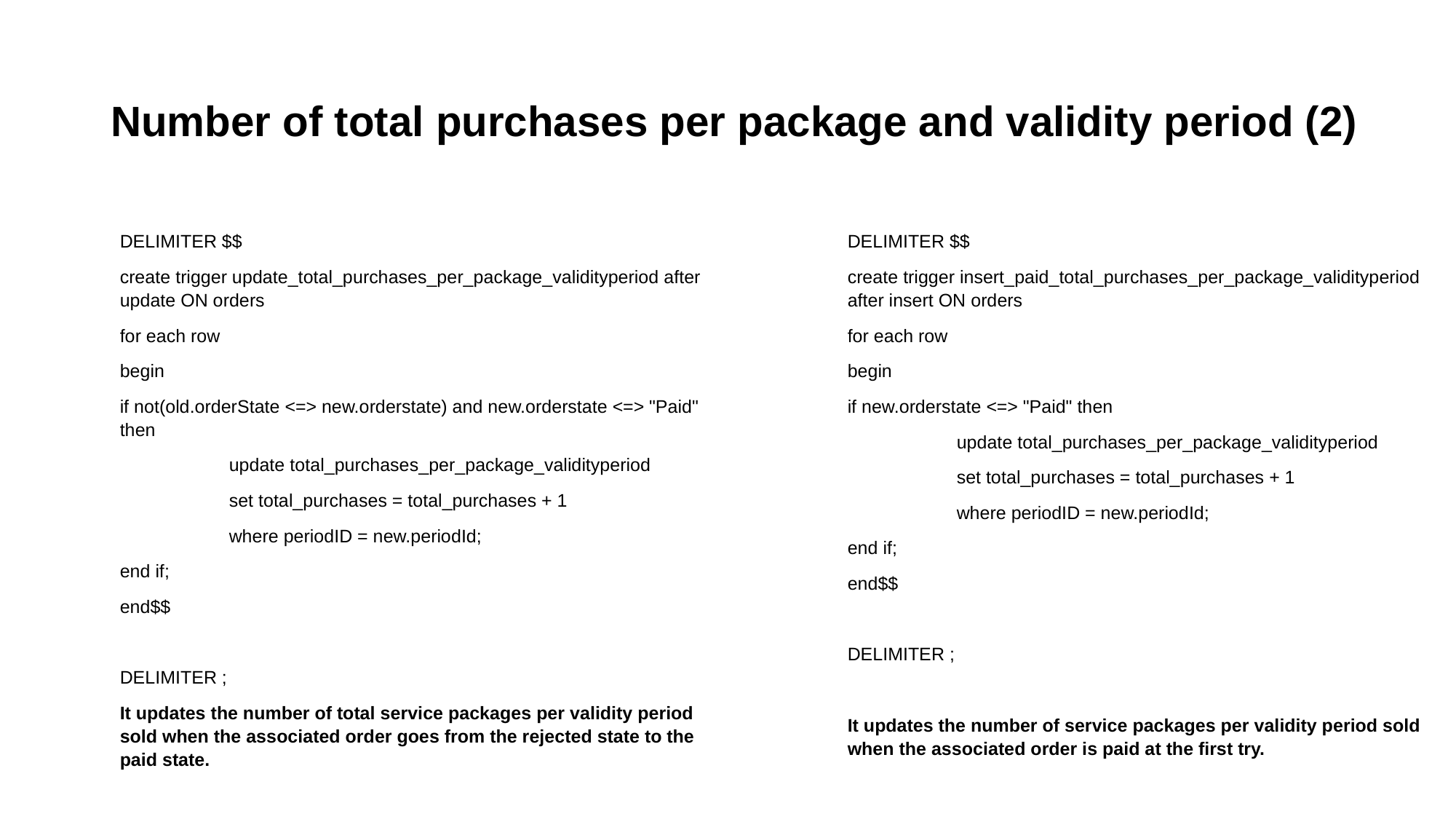

Number of total purchases per package and validity period (2)
DELIMITER $$
create trigger update_total_purchases_per_package_validityperiod after update ON orders
for each row
begin
if not(old.orderState <=> new.orderstate) and new.orderstate <=> "Paid" then
	update total_purchases_per_package_validityperiod
	set total_purchases = total_purchases + 1
	where periodID = new.periodId;
end if;
end$$

DELIMITER ;
It updates the number of total service packages per validity period sold when the associated order goes from the rejected state to the paid state.
DELIMITER $$
create trigger insert_paid_total_purchases_per_package_validityperiod after insert ON orders
for each row
begin
if new.orderstate <=> "Paid" then
	update total_purchases_per_package_validityperiod
	set total_purchases = total_purchases + 1
	where periodID = new.periodId;
end if;
end$$

DELIMITER ;

It updates the number of service packages per validity period sold when the associated order is paid at the first try.